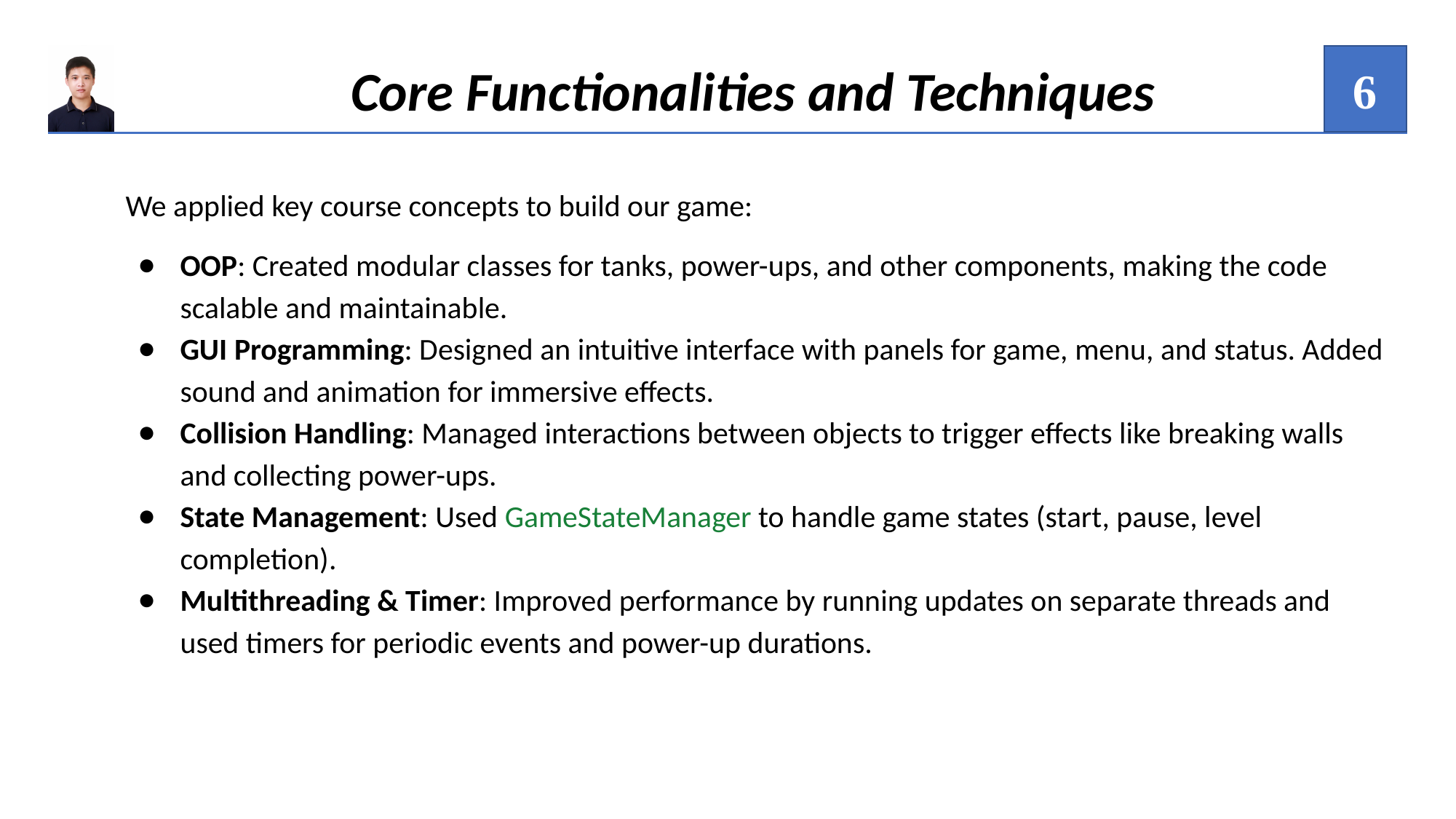

6
Core Functionalities and Techniques

We applied key course concepts to build our game:
OOP: Created modular classes for tanks, power-ups, and other components, making the code scalable and maintainable.
GUI Programming: Designed an intuitive interface with panels for game, menu, and status. Added sound and animation for immersive effects.
Collision Handling: Managed interactions between objects to trigger effects like breaking walls and collecting power-ups.
State Management: Used GameStateManager to handle game states (start, pause, level completion).
Multithreading & Timer: Improved performance by running updates on separate threads and used timers for periodic events and power-up durations.